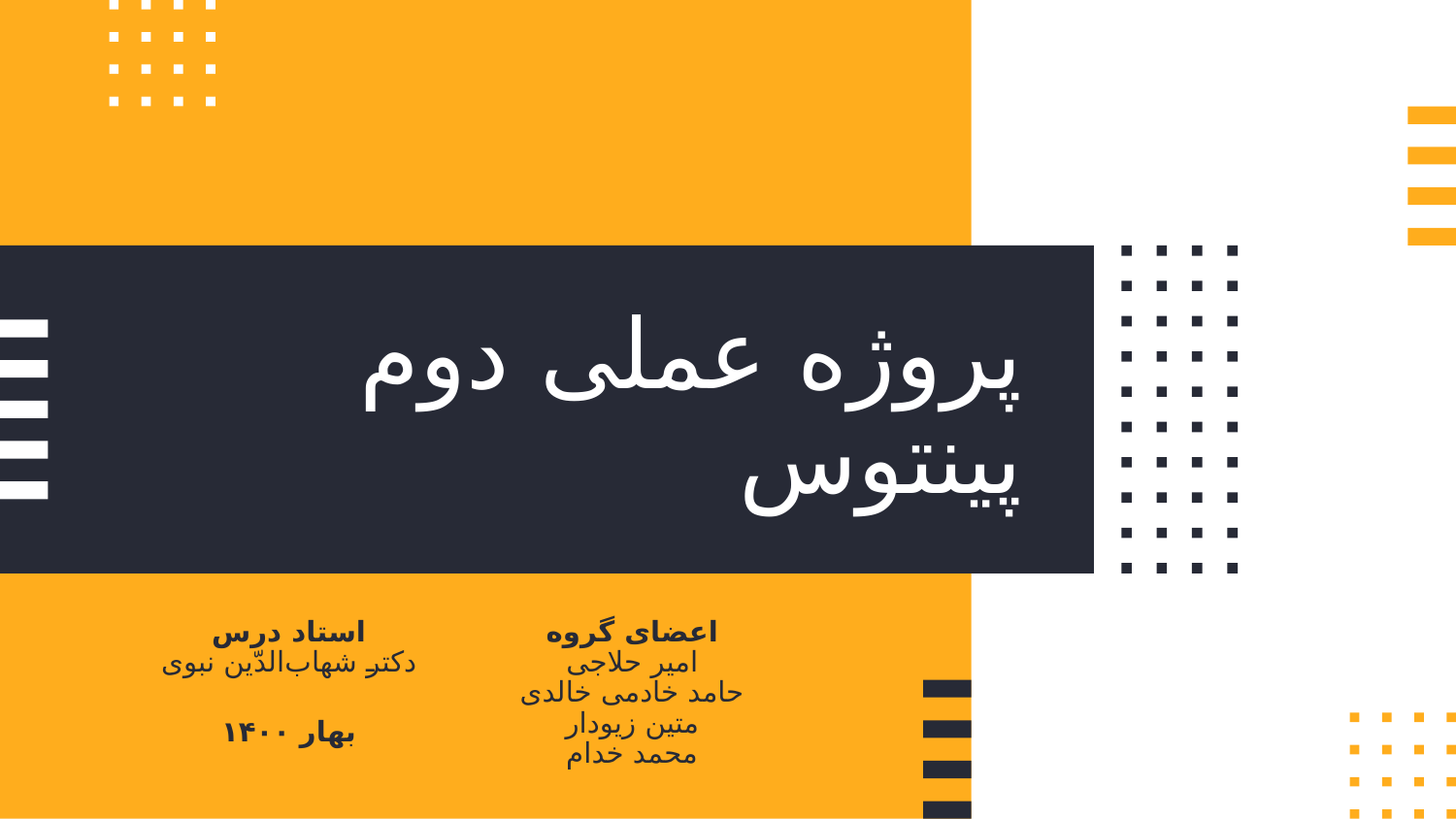

# پروژه عملی دوم پینتوس
استاد درس
دکتر شهاب‌الدّین نبوی
اعضای گروه
امیر حلاجی
حامد خادمی خالدی
متین زیودار
محمد خدام
بهار ۱۴۰۰